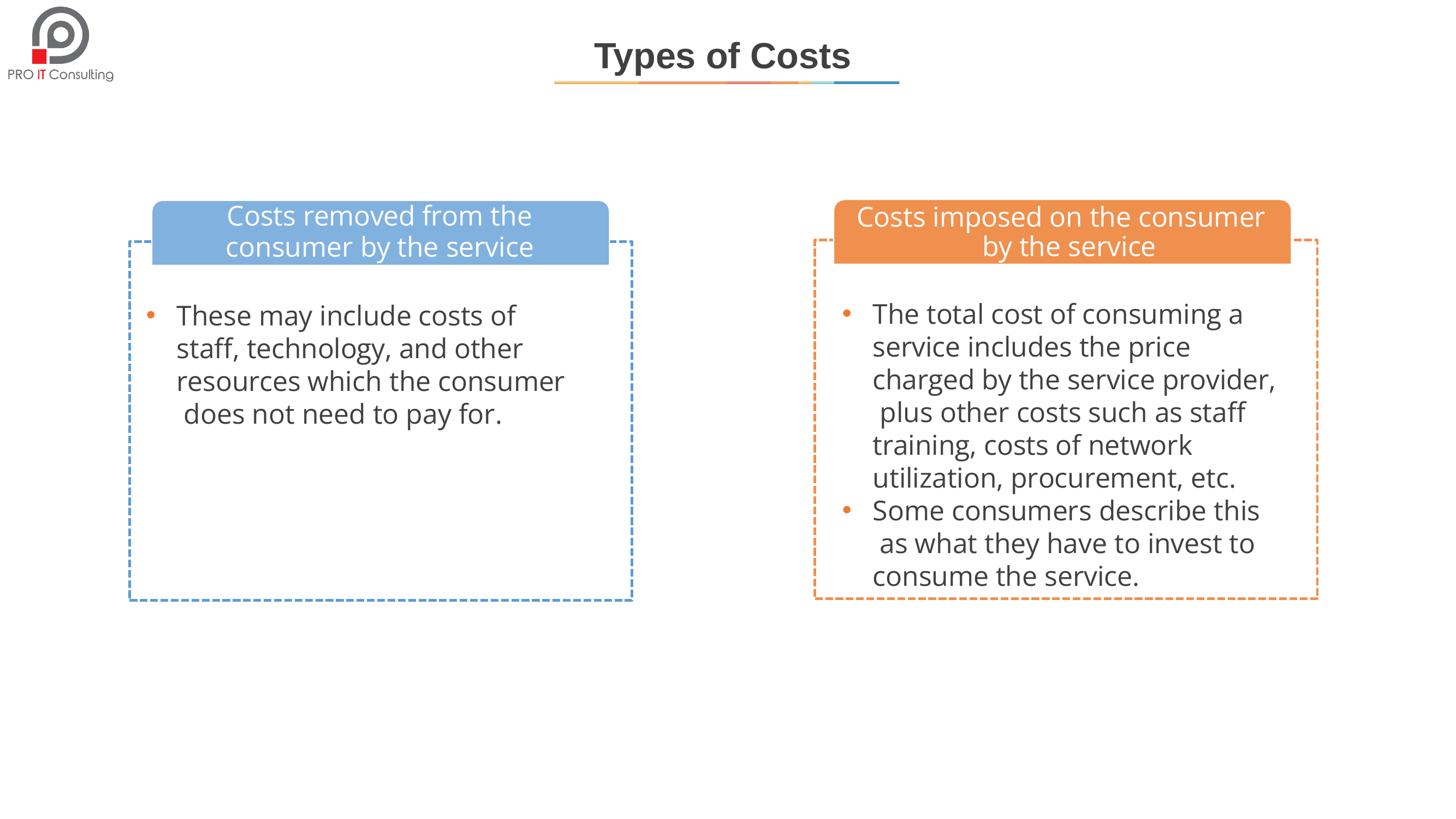

# Types of Costs

Costs imposed on the consumer  by the service

The total cost of consuming a  service includes the price  charged by the service provider,  plus other costs such as staff  training, costs of network  utilization, procurement, etc.
Some consumers describe this  as what they have to invest to  consume the service.
Costs removed from the
consumer by the service

These may include costs of  staff, technology, and other  resources which the consumer  does not need to pay for.